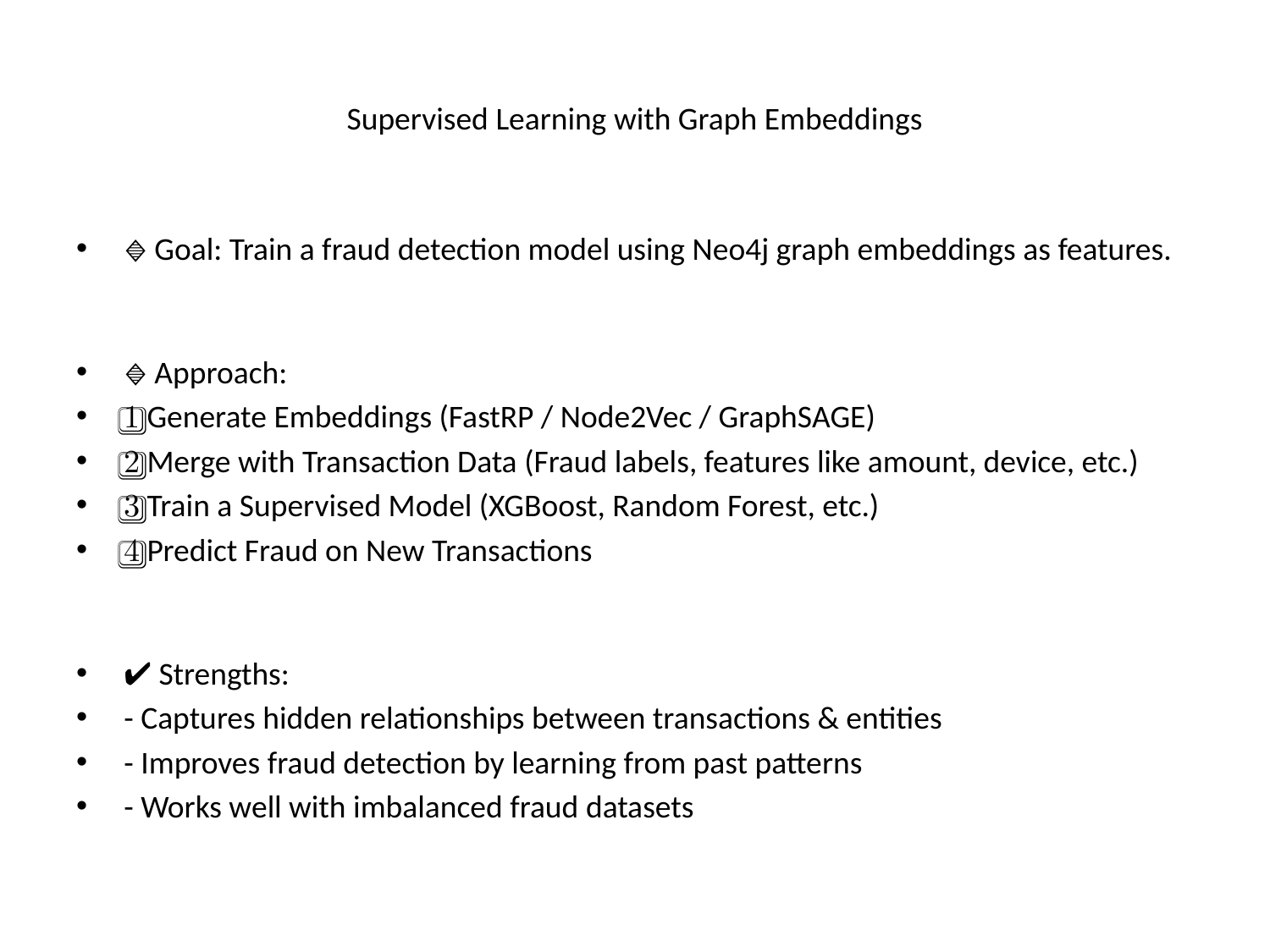

# Supervised Learning with Graph Embeddings
🔹 Goal: Train a fraud detection model using Neo4j graph embeddings as features.

🔹 Approach:
1️⃣ Generate Embeddings (FastRP / Node2Vec / GraphSAGE)
2️⃣ Merge with Transaction Data (Fraud labels, features like amount, device, etc.)
3️⃣ Train a Supervised Model (XGBoost, Random Forest, etc.)
4️⃣ Predict Fraud on New Transactions

✔ Strengths:
- Captures hidden relationships between transactions & entities
- Improves fraud detection by learning from past patterns
- Works well with imbalanced fraud datasets